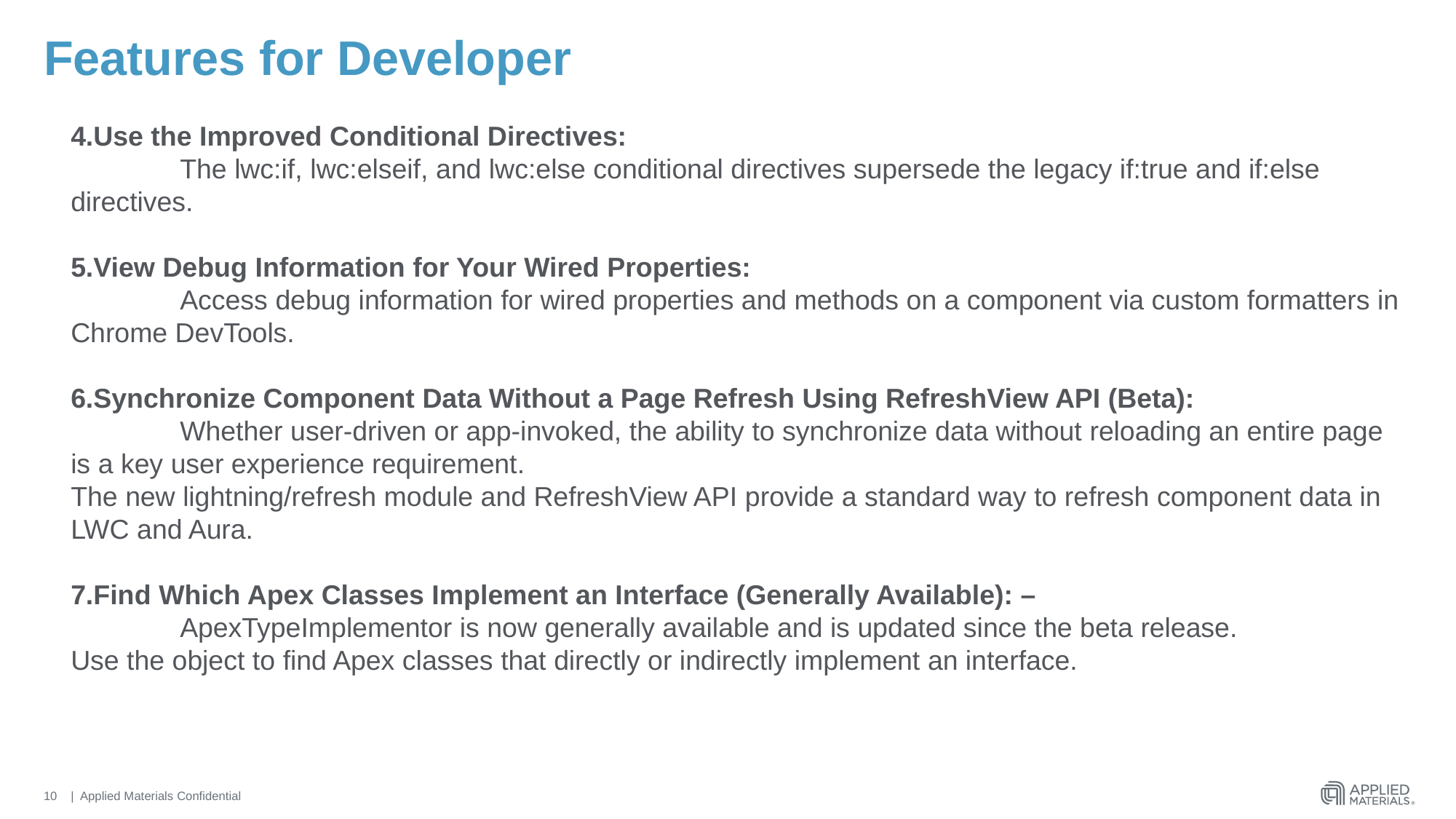

# Features for Developer
4.Use the Improved Conditional Directives:
	The lwc:if, lwc:elseif, and lwc:else conditional directives supersede the legacy if:true and if:else directives.

5.View Debug Information for Your Wired Properties:
	Access debug information for wired properties and methods on a component via custom formatters in Chrome DevTools.

6.Synchronize Component Data Without a Page Refresh Using RefreshView API (Beta):
	Whether user-driven or app-invoked, the ability to synchronize data without reloading an entire page is a key user experience requirement.
The new lightning/refresh module and RefreshView API provide a standard way to refresh component data in LWC and Aura.

7.Find Which Apex Classes Implement an Interface (Generally Available): –
	ApexTypeImplementor is now generally available and is updated since the beta release.
Use the object to find Apex classes that directly or indirectly implement an interface.

10